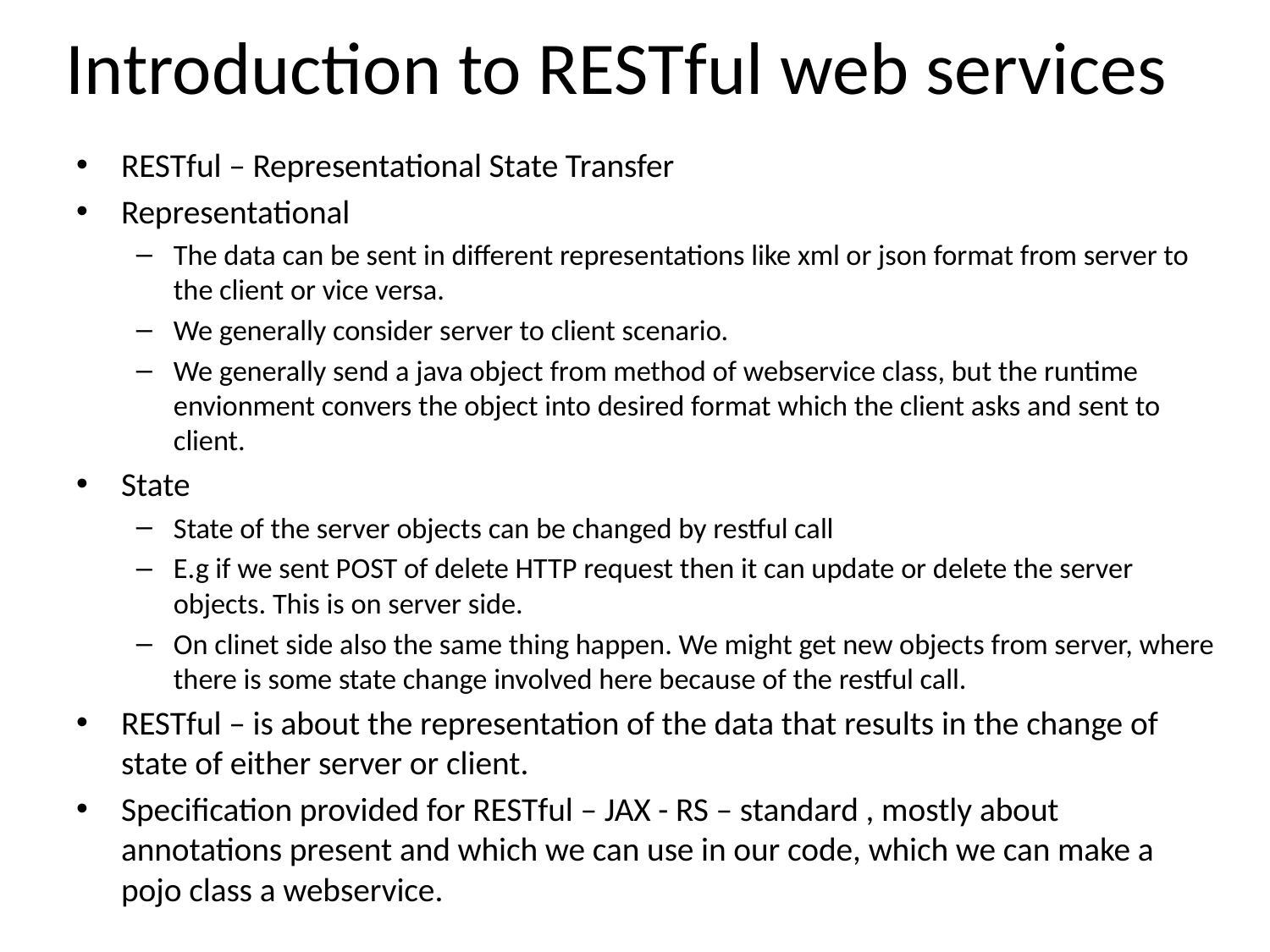

# Introduction to RESTful web services
RESTful – Representational State Transfer
Representational
The data can be sent in different representations like xml or json format from server to the client or vice versa.
We generally consider server to client scenario.
We generally send a java object from method of webservice class, but the runtime envionment convers the object into desired format which the client asks and sent to client.
State
State of the server objects can be changed by restful call
E.g if we sent POST of delete HTTP request then it can update or delete the server objects. This is on server side.
On clinet side also the same thing happen. We might get new objects from server, where there is some state change involved here because of the restful call.
RESTful – is about the representation of the data that results in the change of state of either server or client.
Specification provided for RESTful – JAX - RS – standard , mostly about annotations present and which we can use in our code, which we can make a pojo class a webservice.